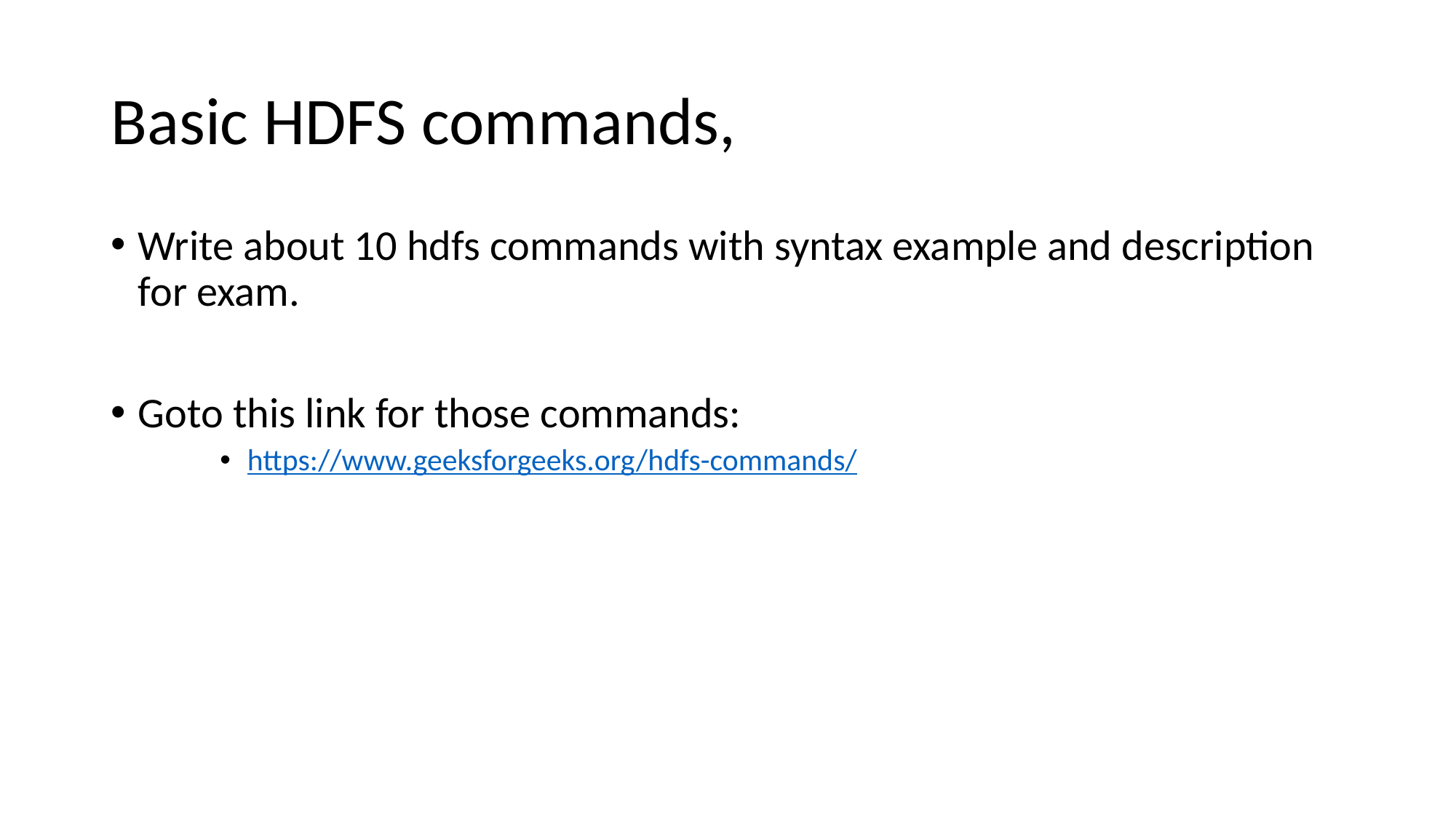

# Basic HDFS commands,
Write about 10 hdfs commands with syntax example and description for exam.

Goto this link for those commands:
https://www.geeksforgeeks.org/hdfs-commands/